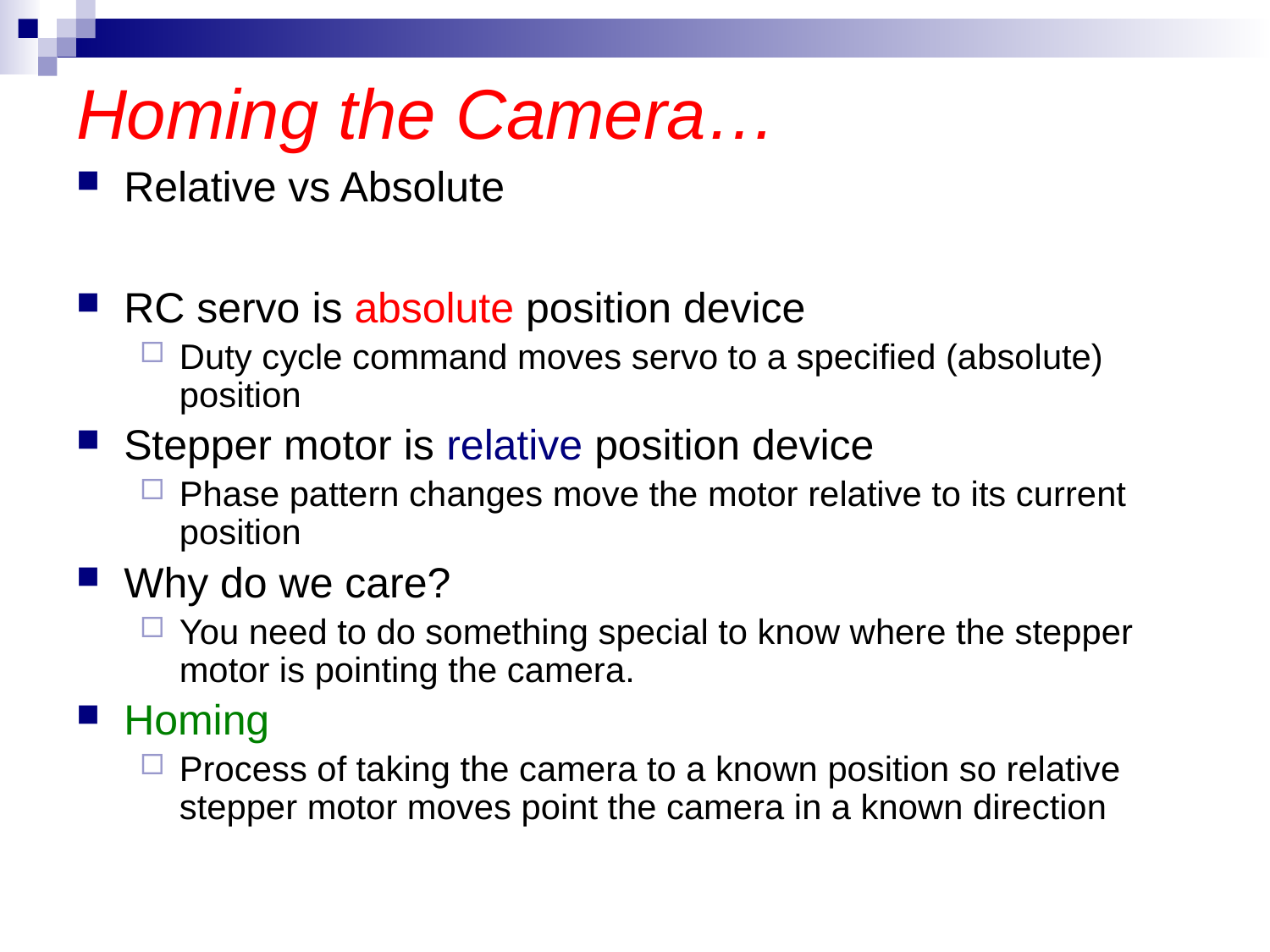

# Homing the Camera…
Relative vs Absolute

RC servo is absolute position device
Duty cycle command moves servo to a specified (absolute) position
Stepper motor is relative position device
Phase pattern changes move the motor relative to its current position
Why do we care?
You need to do something special to know where the stepper motor is pointing the camera.
Homing
Process of taking the camera to a known position so relative stepper motor moves point the camera in a known direction